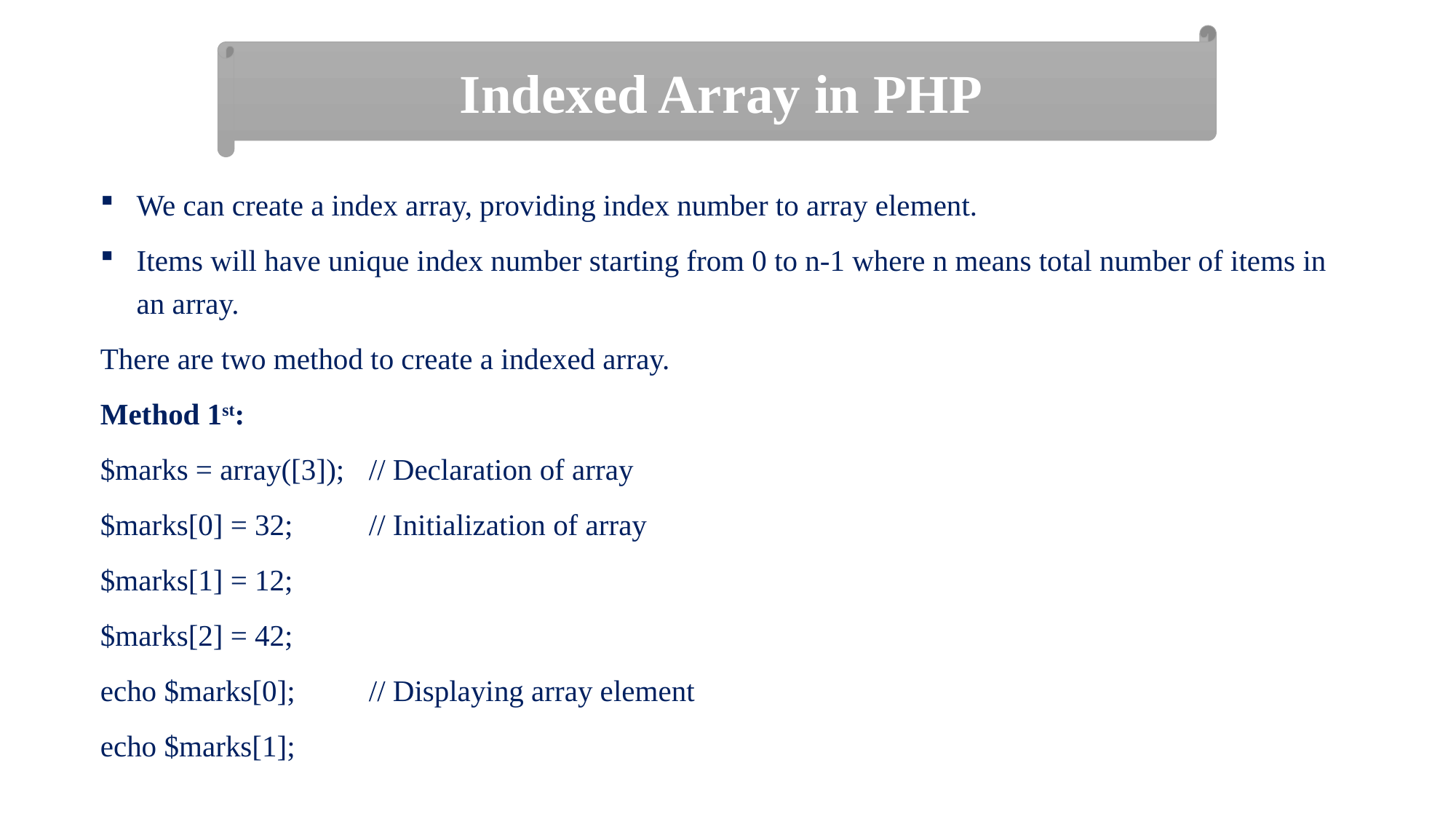

Indexed Array in PHP
We can create a index array, providing index number to array element.
Items will have unique index number starting from 0 to n-1 where n means total number of items in an array.
There are two method to create a indexed array.
Method 1st:
$marks = array([3]); 	// Declaration of array
$marks[0] = 32; 	// Initialization of array
$marks[1] = 12;
$marks[2] = 42;
echo $marks[0];		// Displaying array element
echo $marks[1];